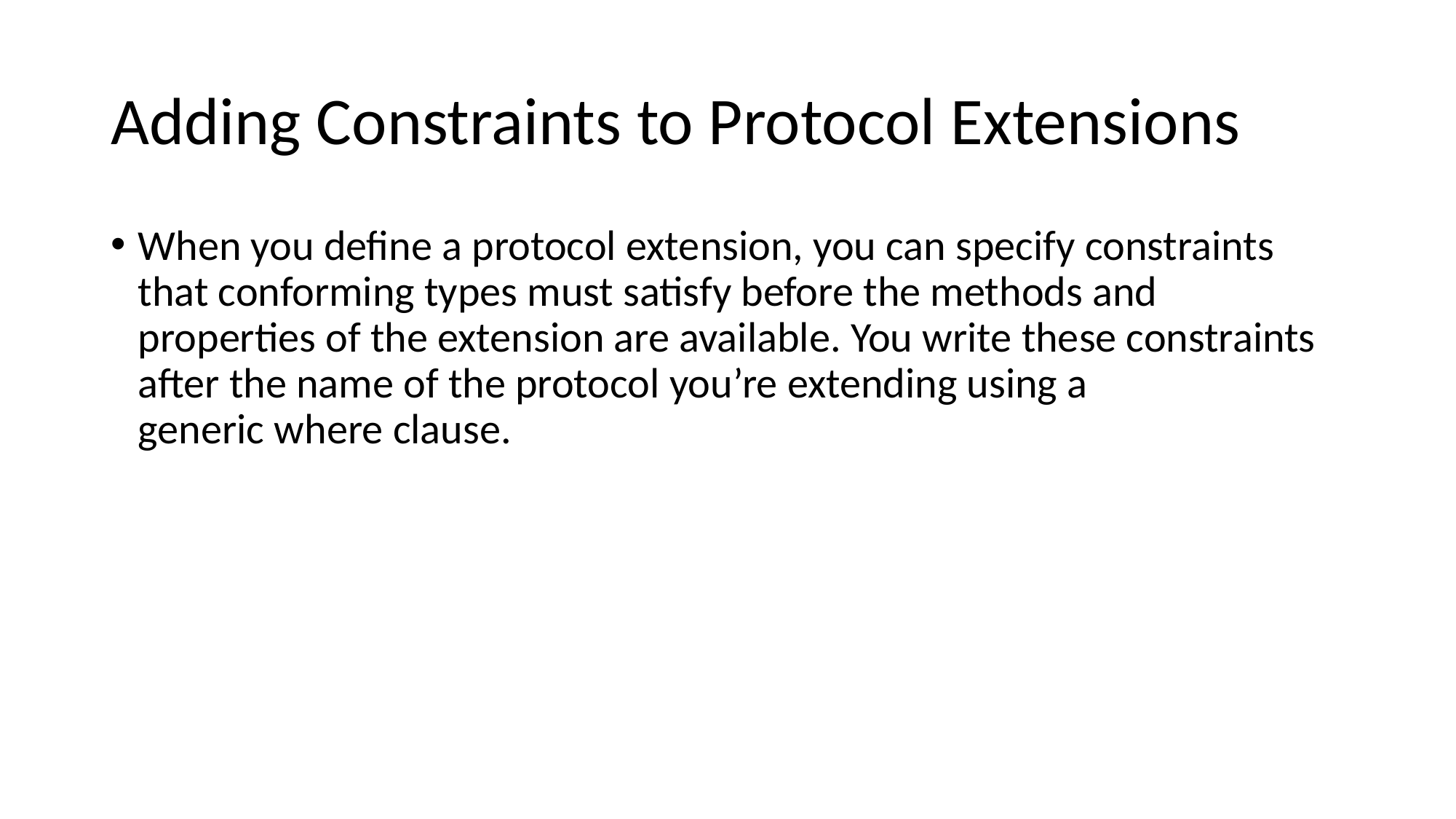

# Adding Constraints to Protocol Extensions
When you define a protocol extension, you can specify constraints that conforming types must satisfy before the methods and properties of the extension are available. You write these constraints after the name of the protocol you’re extending using a generic where clause.